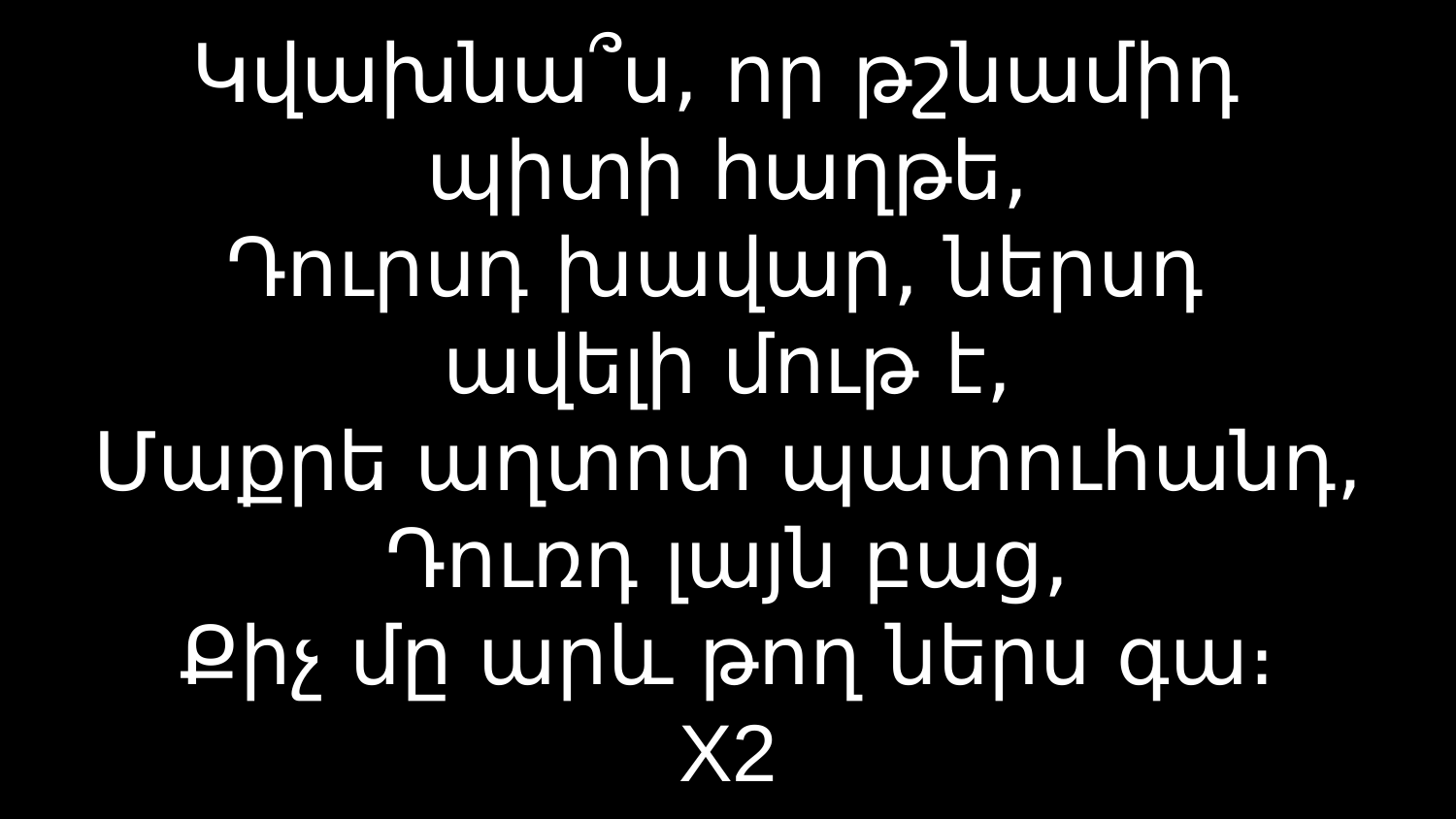

# Կվախնա՞ս, որ թշնամիդ պիտի հաղթե, Դուրսդ խավար, ներսդ ավելի մութ է, Մաքրե աղտոտ պատուհանդ, Դուռդ լայն բաց, Քիչ մը արև թող ներս գա։ X2